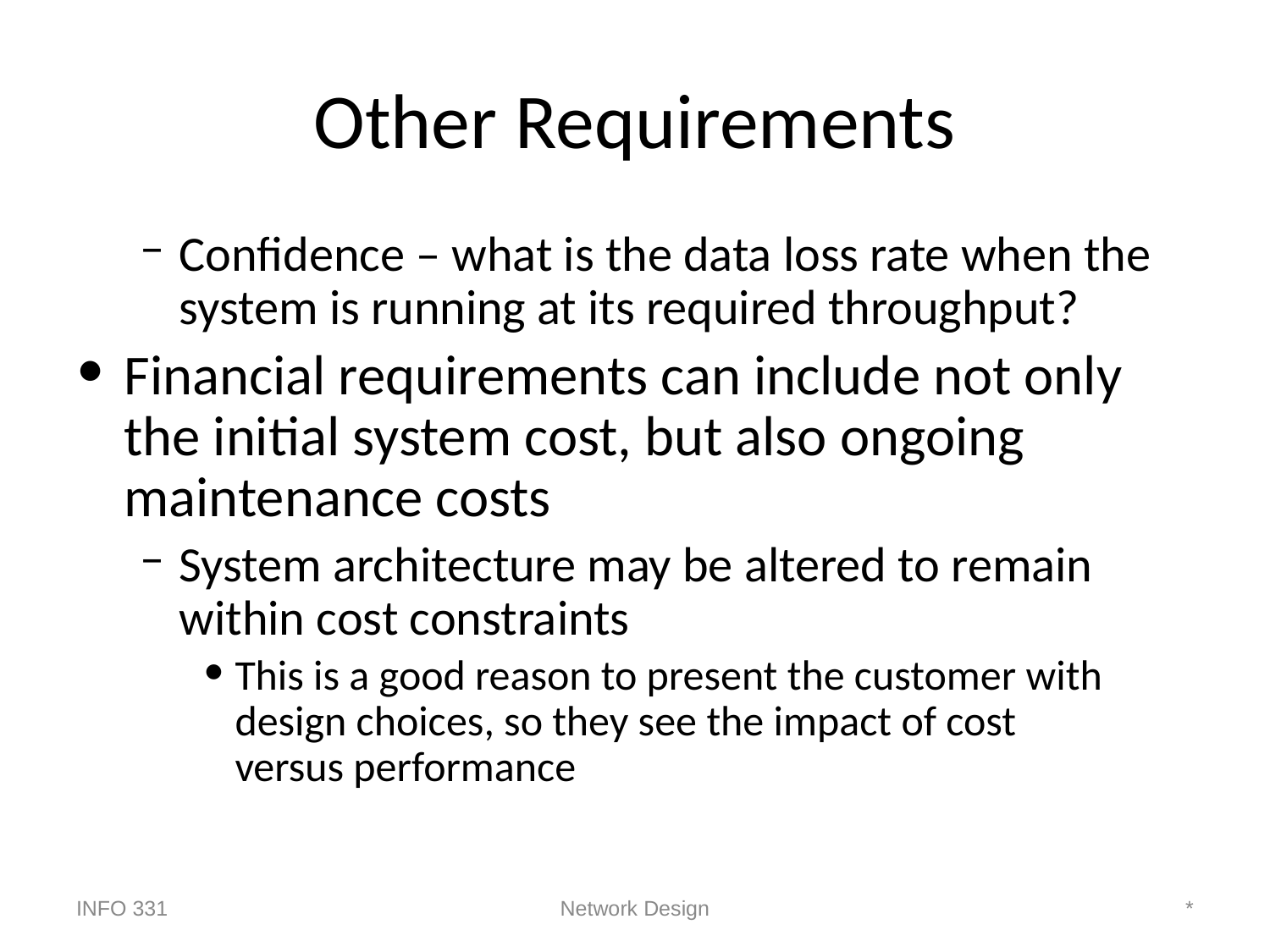

# Other Requirements
Confidence – what is the data loss rate when the system is running at its required throughput?
Financial requirements can include not only the initial system cost, but also ongoing maintenance costs
System architecture may be altered to remain within cost constraints
This is a good reason to present the customer with design choices, so they see the impact of cost
versus performance
INFO 331
Network Design
*